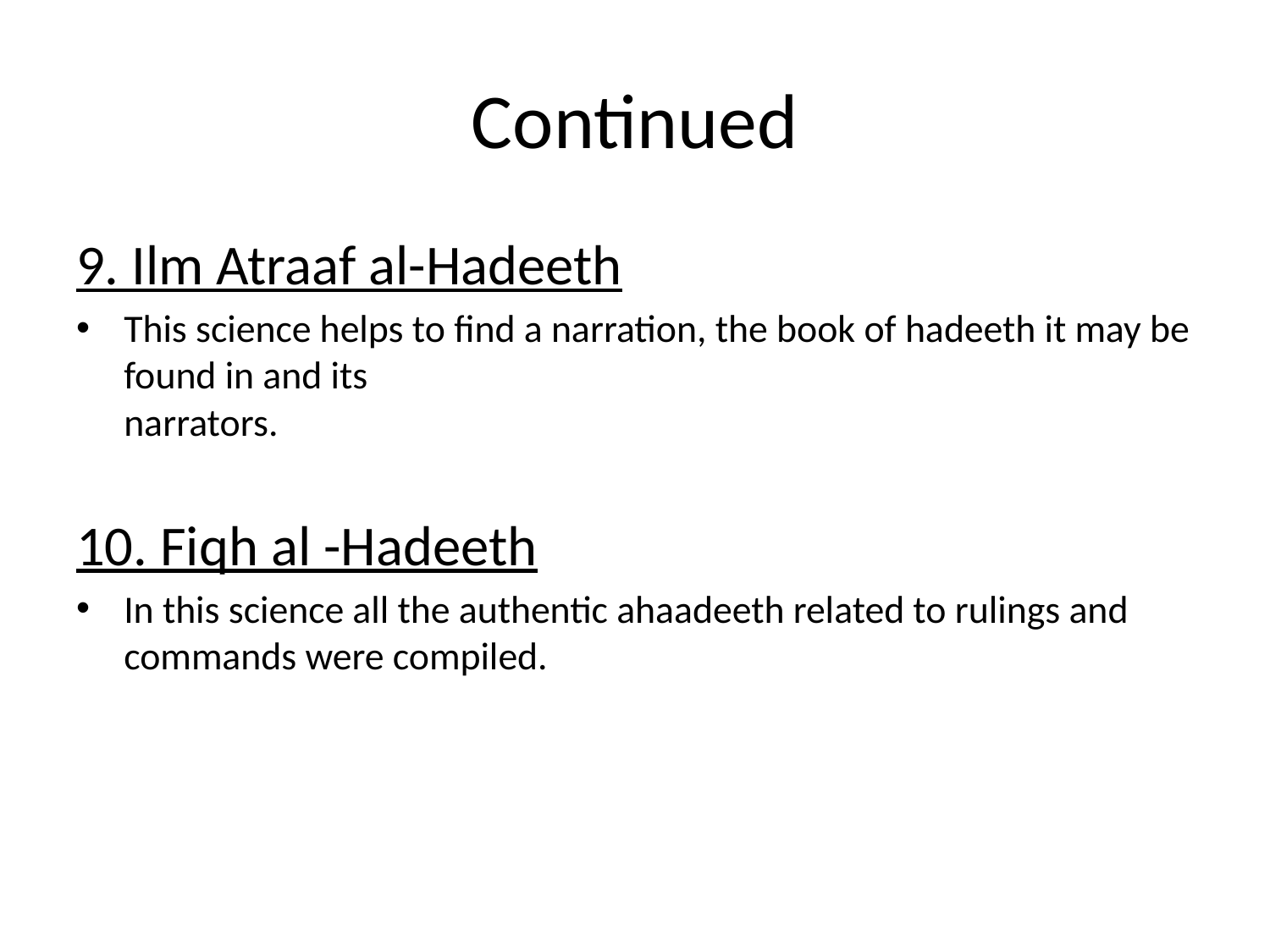

# Continued
9. Ilm Atraaf al-Hadeeth
This science helps to find a narration, the book of hadeeth it may be found in and its
narrators.

10. Fiqh al -Hadeeth
In this science all the authentic ahaadeeth related to rulings and commands were compiled.